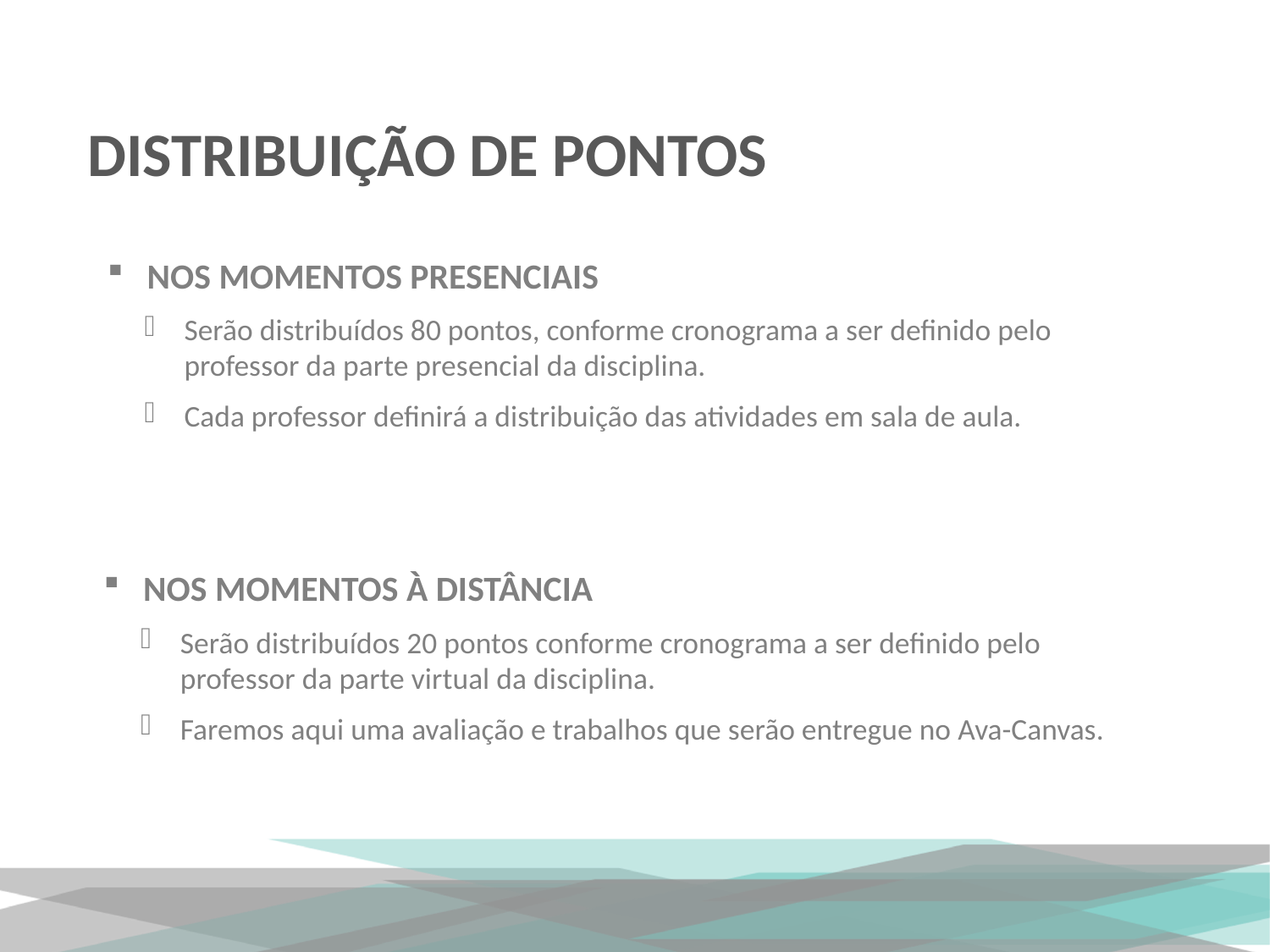

DISTRIBUIÇÃO DE PONTOS
NOS MOMENTOS PRESENCIAIS
Serão distribuídos 80 pontos, conforme cronograma a ser definido pelo professor da parte presencial da disciplina.
Cada professor definirá a distribuição das atividades em sala de aula.

NOS MOMENTOS À DISTÂNCIA
Serão distribuídos 20 pontos conforme cronograma a ser definido pelo professor da parte virtual da disciplina.
Faremos aqui uma avaliação e trabalhos que serão entregue no Ava-Canvas.